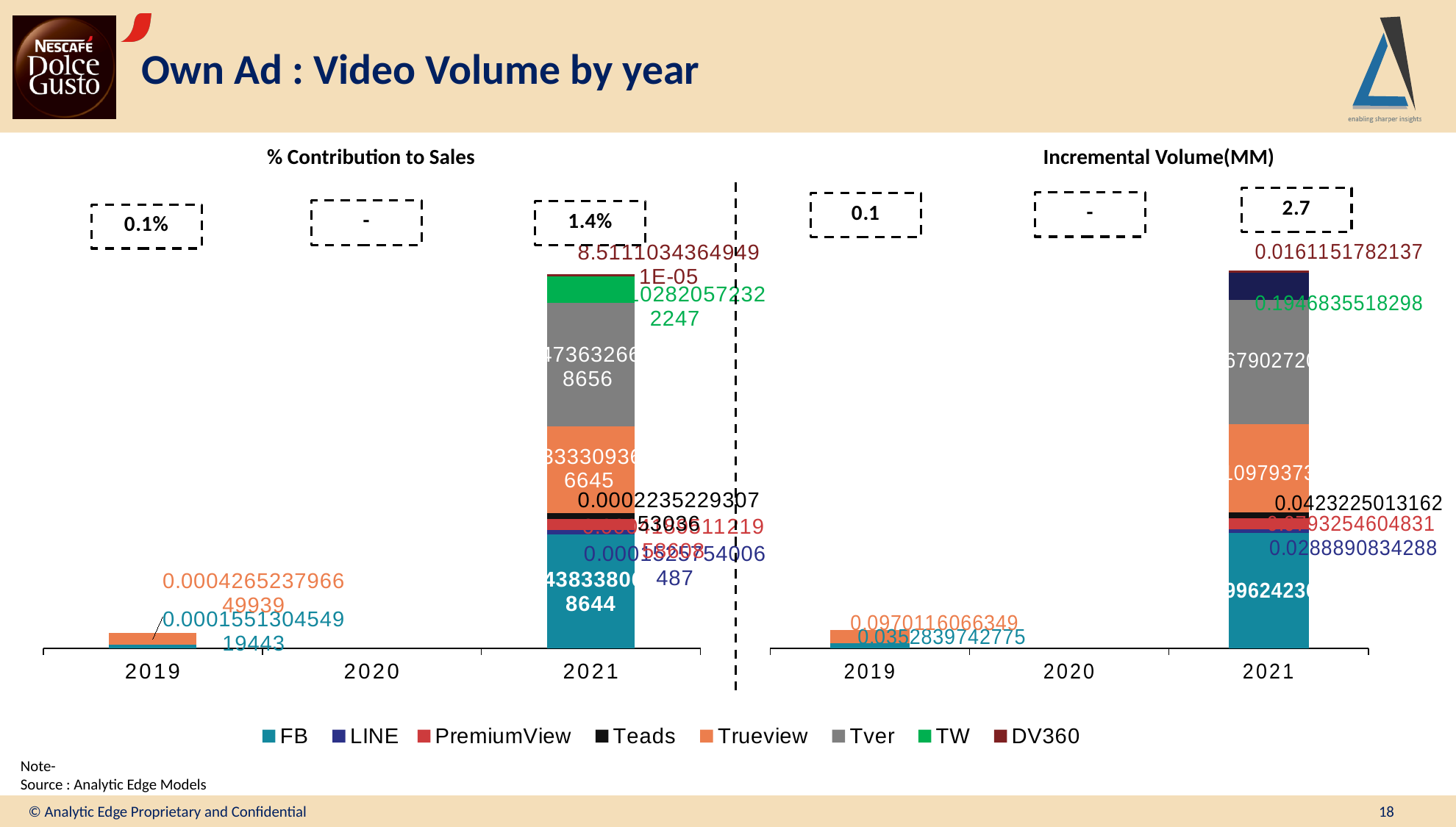

# Own Ad : Video Volume by year
% Contribution to Sales
Incremental Volume(MM)

### Chart

| Category | FB  | LINE | PremiumView  | Teads  | Trueview  | Tver  | TW  | DV360 |
|---|---|---|---|---|---|---|---|---|
| 2019 | 0.0001551304549194431 | None | None | None | 0.00042652379664993937 | None | None | None |
| 2020 | None | None | None | None | None | None | None | None |
| 2021 | 0.004383380650386444 | 0.0001525754006487 | 0.0004189511219586084 | 0.00022352293075303617 | 0.0033330936538664537 | 0.004736326626186555 | 0.0010282057232224738 | 8.511103436494912e-05 |

### Chart

| Category | FB  | LINE | PremiumView  | Teads  | Trueview  | Tver  | TW  | DV360 |
|---|---|---|---|---|---|---|---|---|
| 2019 | 0.035283974277500005 | None | None | None | 0.09701160663490001 | None | None | None |
| 2020 | None | None | None | None | None | None | None | None |
| 2021 | 0.8299624236332 | 0.028889083428800002 | 0.0793254604831 | 0.042322501316199995 | 0.6310979373684 | 0.8967902720111 | 0.19468355182980002 | 0.0161151782137 |
Note-
Source : Analytic Edge Models
© Analytic Edge Proprietary and Confidential
18